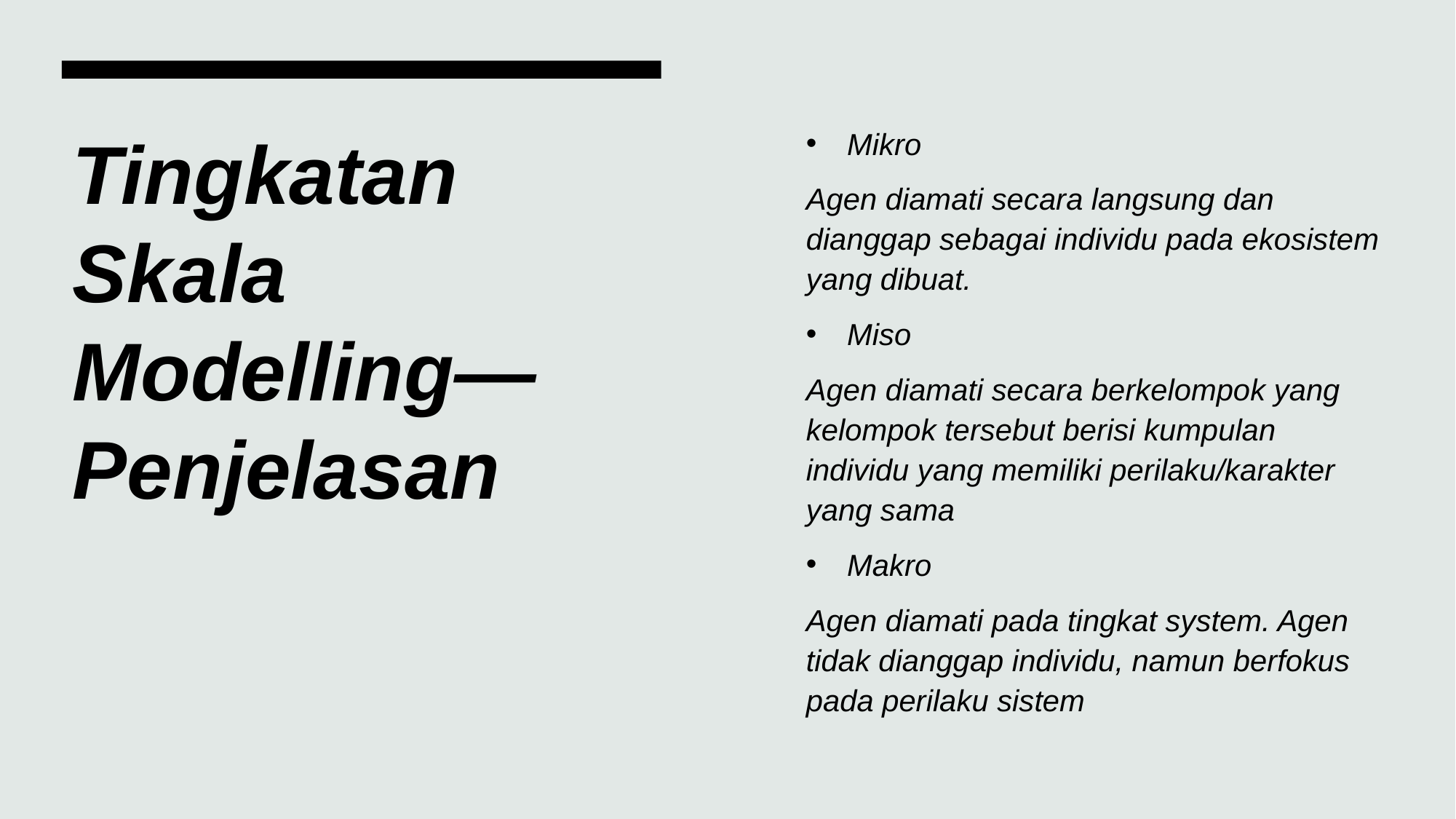

Mikro
Agen diamati secara langsung dan dianggap sebagai individu pada ekosistem yang dibuat.
Miso
Agen diamati secara berkelompok yang kelompok tersebut berisi kumpulan individu yang memiliki perilaku/karakter yang sama
Makro
Agen diamati pada tingkat system. Agen tidak dianggap individu, namun berfokus pada perilaku sistem
# Tingkatan Skala Modelling—Penjelasan